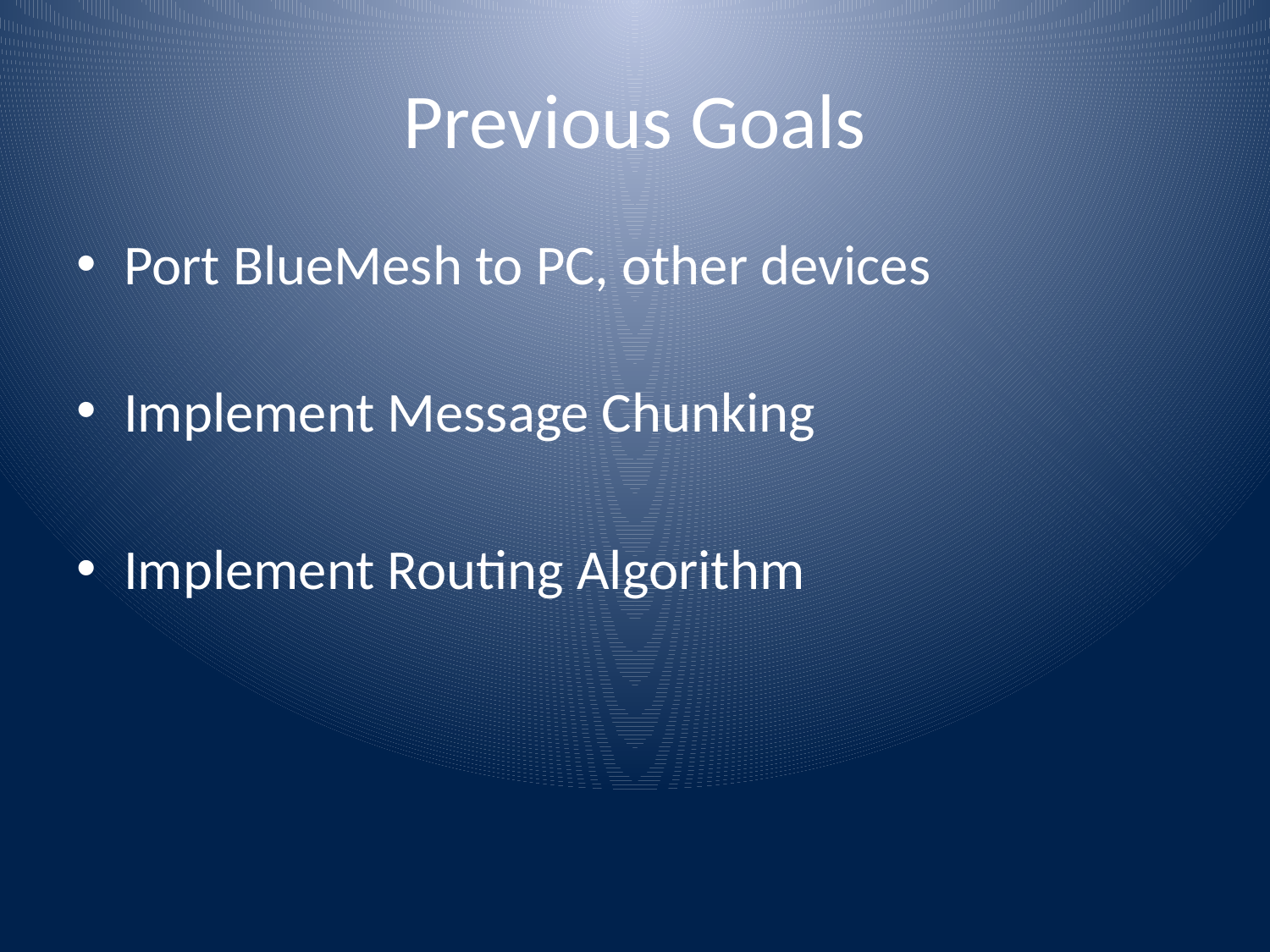

# Previous Goals
Port BlueMesh to PC, other devices
Implement Message Chunking

Implement Routing Algorithm